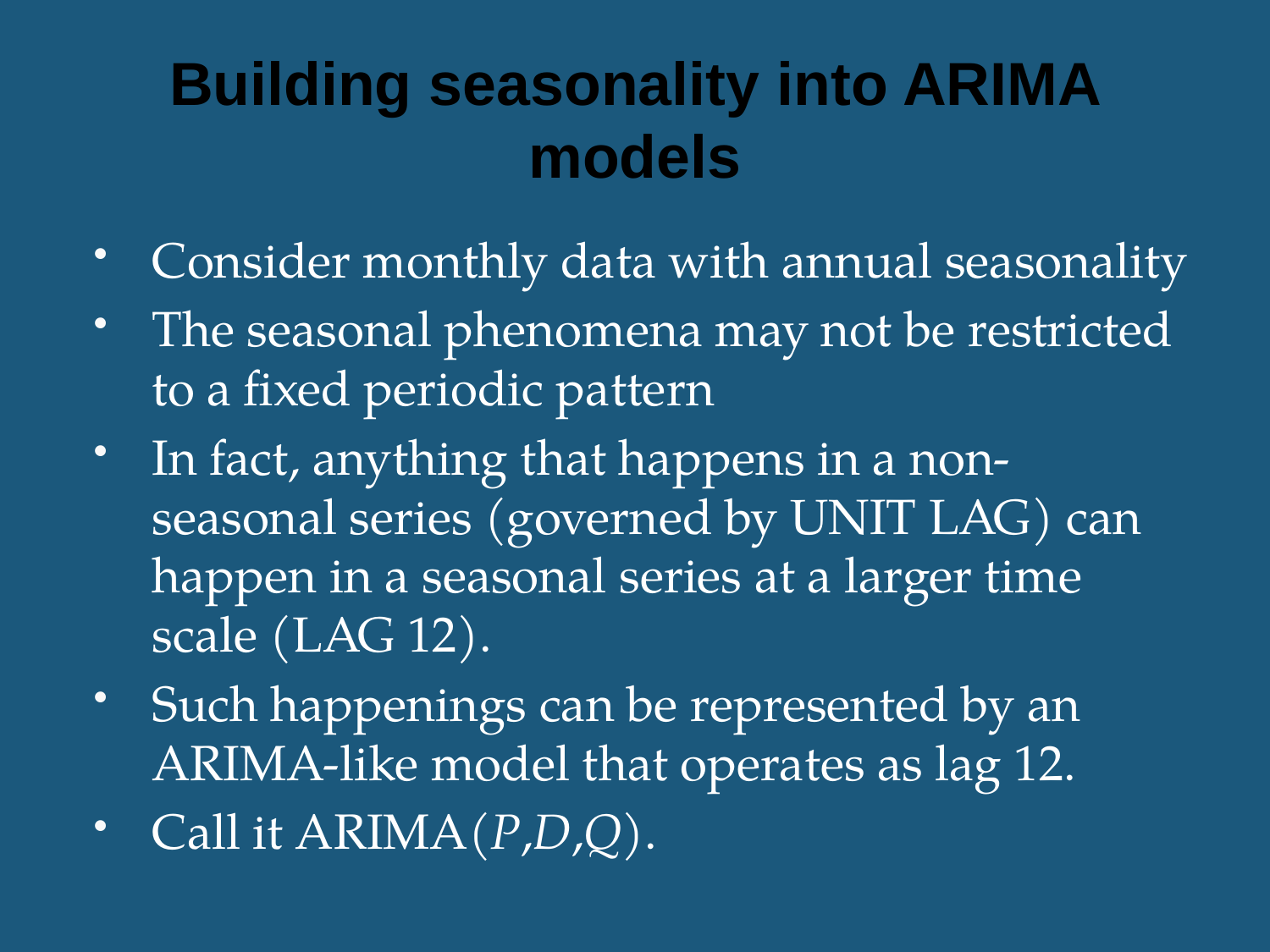

# Building seasonality into ARIMA models
Consider monthly data with annual seasonality
The seasonal phenomena may not be restricted to a fixed periodic pattern
In fact, anything that happens in a non-seasonal series (governed by UNIT LAG) can happen in a seasonal series at a larger time scale (LAG 12).
Such happenings can be represented by an ARIMA-like model that operates as lag 12.
Call it ARIMA(P,D,Q).